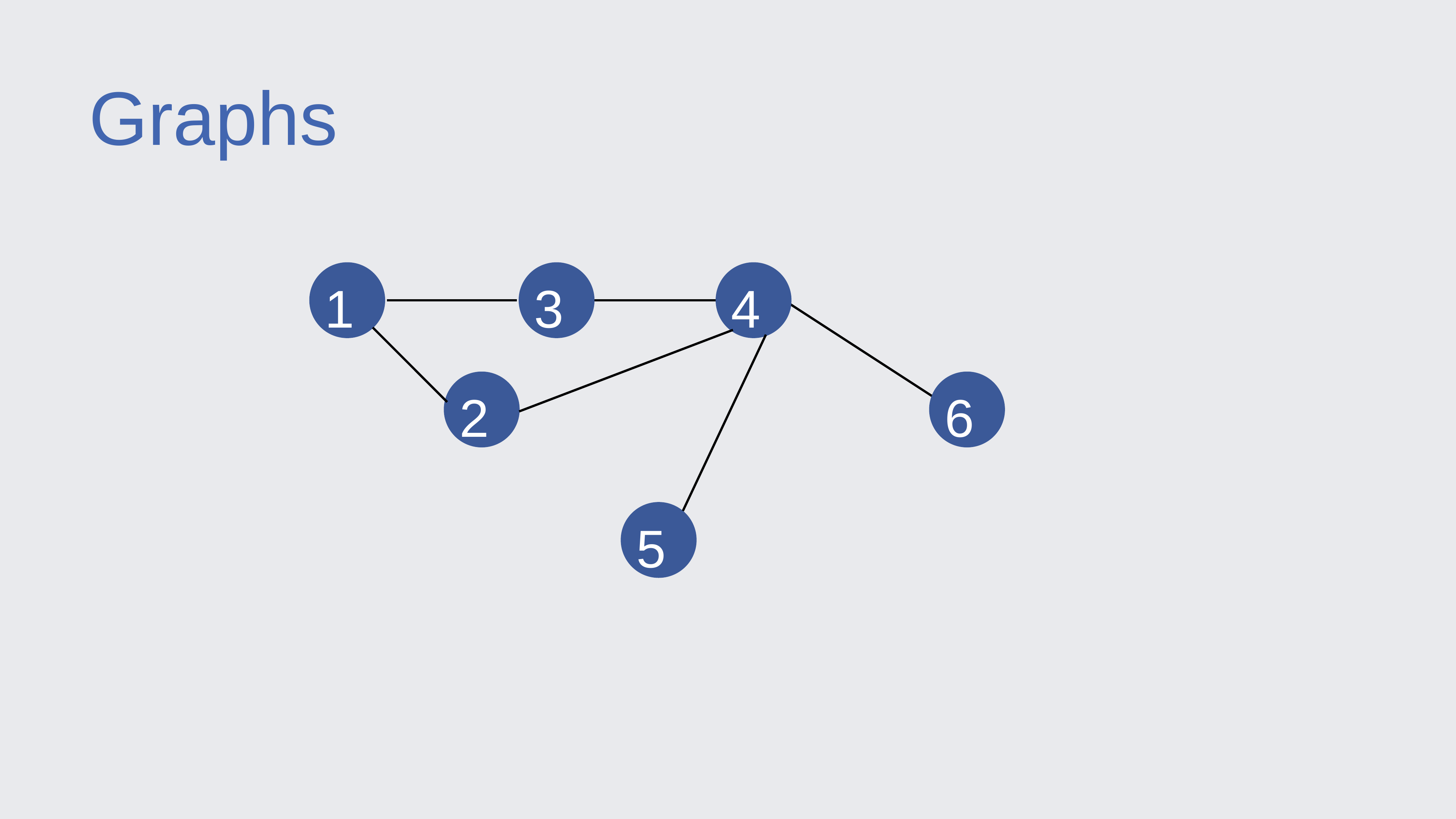

Graphs

1
3
4
2
6
5